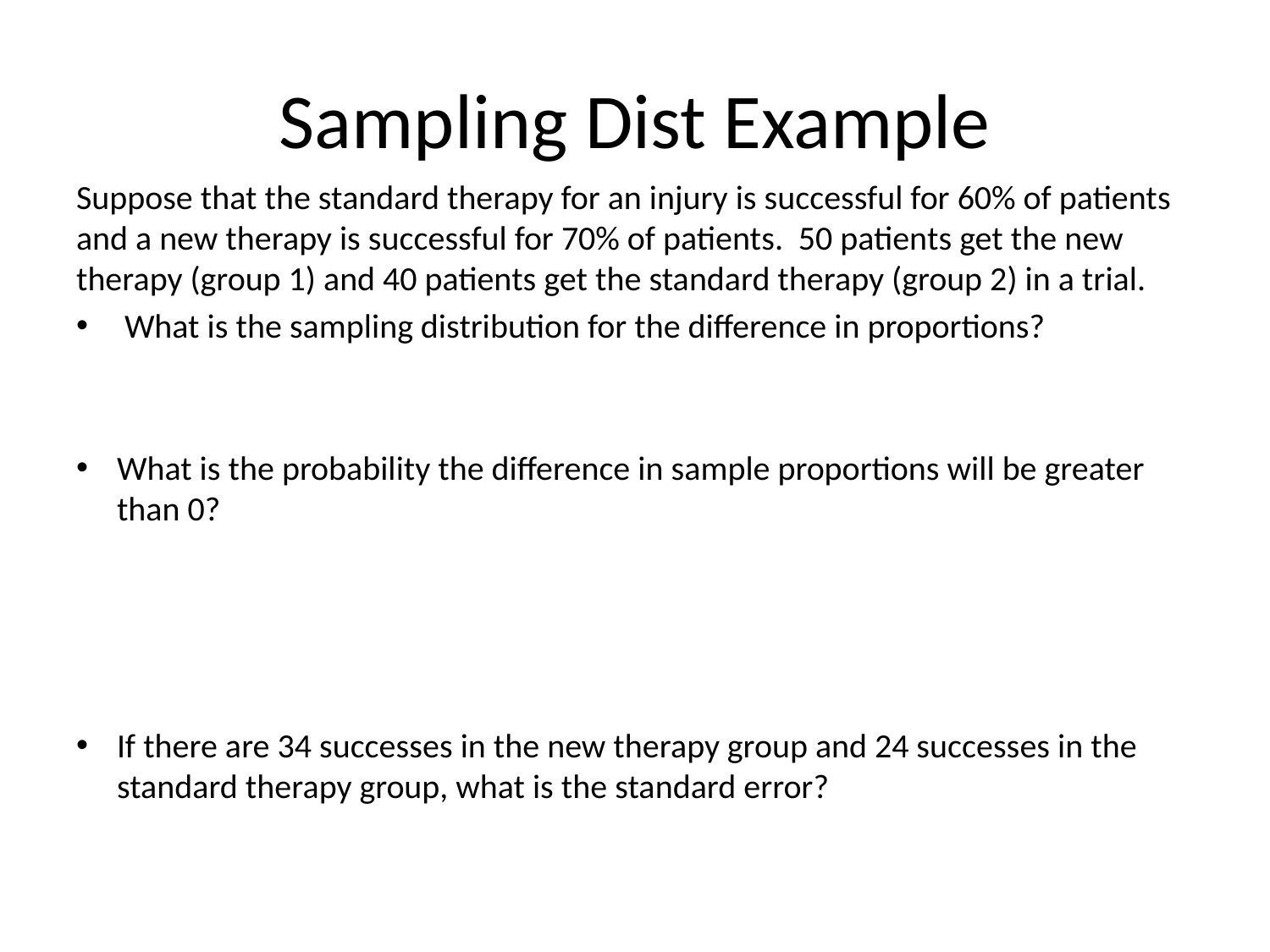

# Sampling Dist Example
Suppose that the standard therapy for an injury is successful for 60% of patients and a new therapy is successful for 70% of patients.  50 patients get the new therapy (group 1) and 40 patients get the standard therapy (group 2) in a trial.
 What is the sampling distribution for the difference in proportions?

What is the probability the difference in sample proportions will be greater than 0?

If there are 34 successes in the new therapy group and 24 successes in the standard therapy group, what is the standard error?